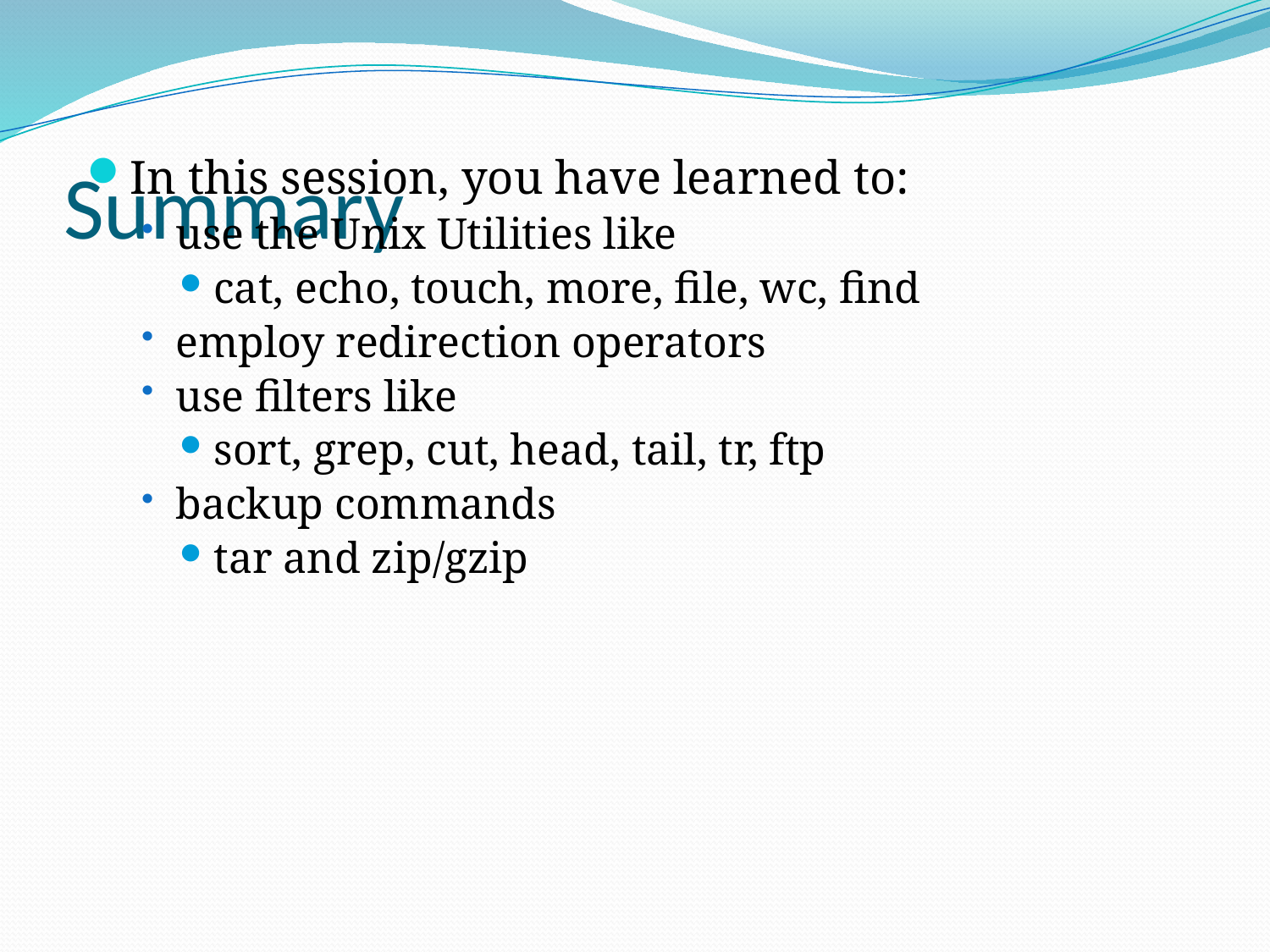

# Summary
In this session, you have learned to:
use the Unix Utilities like
cat, echo, touch, more, file, wc, find
employ redirection operators
use filters like
sort, grep, cut, head, tail, tr, ftp
backup commands
tar and zip/gzip